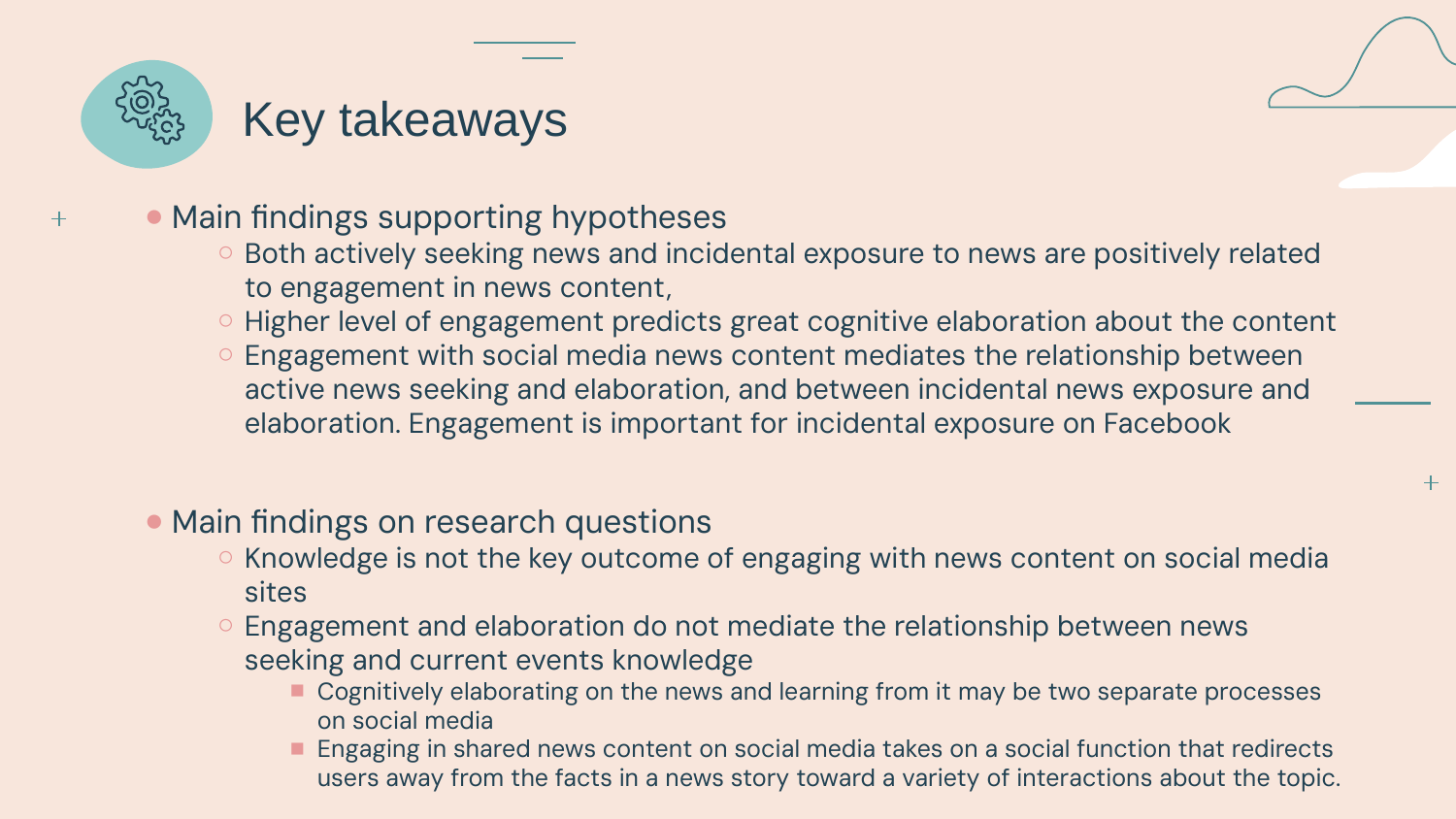

# Key takeaways
Main findings supporting hypotheses
Both actively seeking news and incidental exposure to news are positively related to engagement in news content,
Higher level of engagement predicts great cognitive elaboration about the content
Engagement with social media news content mediates the relationship between active news seeking and elaboration, and between incidental news exposure and elaboration. Engagement is important for incidental exposure on Facebook

Main findings on research questions
Knowledge is not the key outcome of engaging with news content on social media sites
Engagement and elaboration do not mediate the relationship between news seeking and current events knowledge
Cognitively elaborating on the news and learning from it may be two separate processes on social media
Engaging in shared news content on social media takes on a social function that redirects users away from the facts in a news story toward a variety of interactions about the topic.